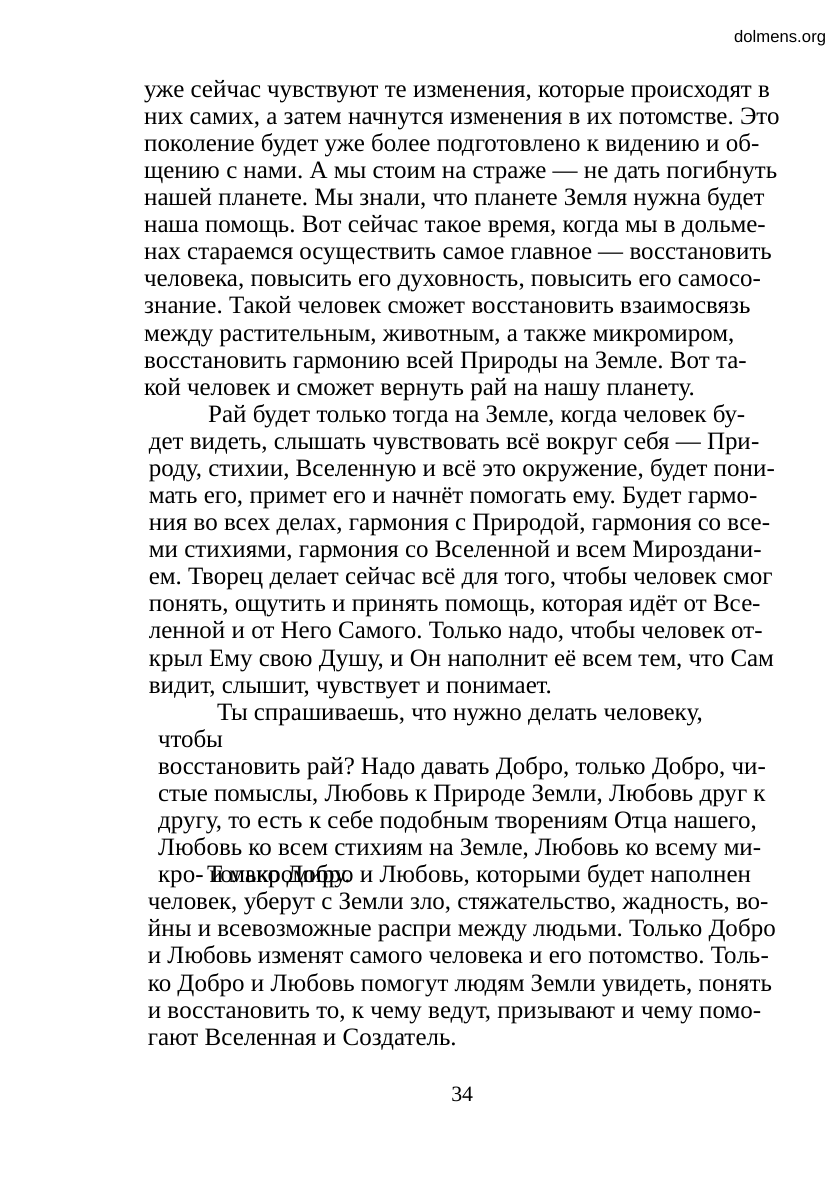

dolmens.org

уже сейчас чувствуют те изменения, которые происходят в
них самих, а затем начнутся изменения в их потомстве. Это
поколение будет уже более подготовлено к видению и об-
щению с нами. А мы стоим на страже — не дать погибнуть
нашей планете. Мы знали, что планете Земля нужна будет
наша помощь. Вот сейчас такое время, когда мы в дольме-
нах стараемся осуществить самое главное — восстановить
человека, повысить его духовность, повысить его самосо-
знание. Такой человек сможет восстановить взаимосвязь
между растительным, животным, а также микромиром,
восстановить гармонию всей Природы на Земле. Вот та-
кой человек и сможет вернуть рай на нашу планету.

Рай будет только тогда на Земле, когда человек бу-
дет видеть, слышать чувствовать всё вокруг себя — При-
роду, стихии, Вселенную и всё это окружение, будет пони-
мать его, примет его и начнёт помогать ему. Будет гармо-
ния во всех делах, гармония с Природой, гармония со все-
ми стихиями, гармония со Вселенной и всем Мироздани-
ем. Творец делает сейчас всё для того, чтобы человек смог
понять, ощутить и принять помощь, которая идёт от Все-
ленной и от Него Самого. Только надо, чтобы человек от-
крыл Ему свою Душу, и Он наполнит её всем тем, что Сам
видит, слышит, чувствует и понимает.

Ты спрашиваешь, что нужно делать человеку, чтобы
восстановить рай? Надо давать Добро, только Добро, чи-
стые помыслы, Любовь к Природе Земли, Любовь друг к
другу, то есть к себе подобным творениям Отца нашего,
Любовь ко всем стихиям на Земле, Любовь ко всему ми-
кро- и макромиру.

Только Добро и Любовь, которыми будет наполнен
человек, уберут с Земли зло, стяжательство, жадность, во-
йны и всевозможные распри между людьми. Только Добро
и Любовь изменят самого человека и его потомство. Толь-
ко Добро и Любовь помогут людям Земли увидеть, понять
и восстановить то, к чему ведут, призывают и чему помо-
гают Вселенная и Создатель.

34